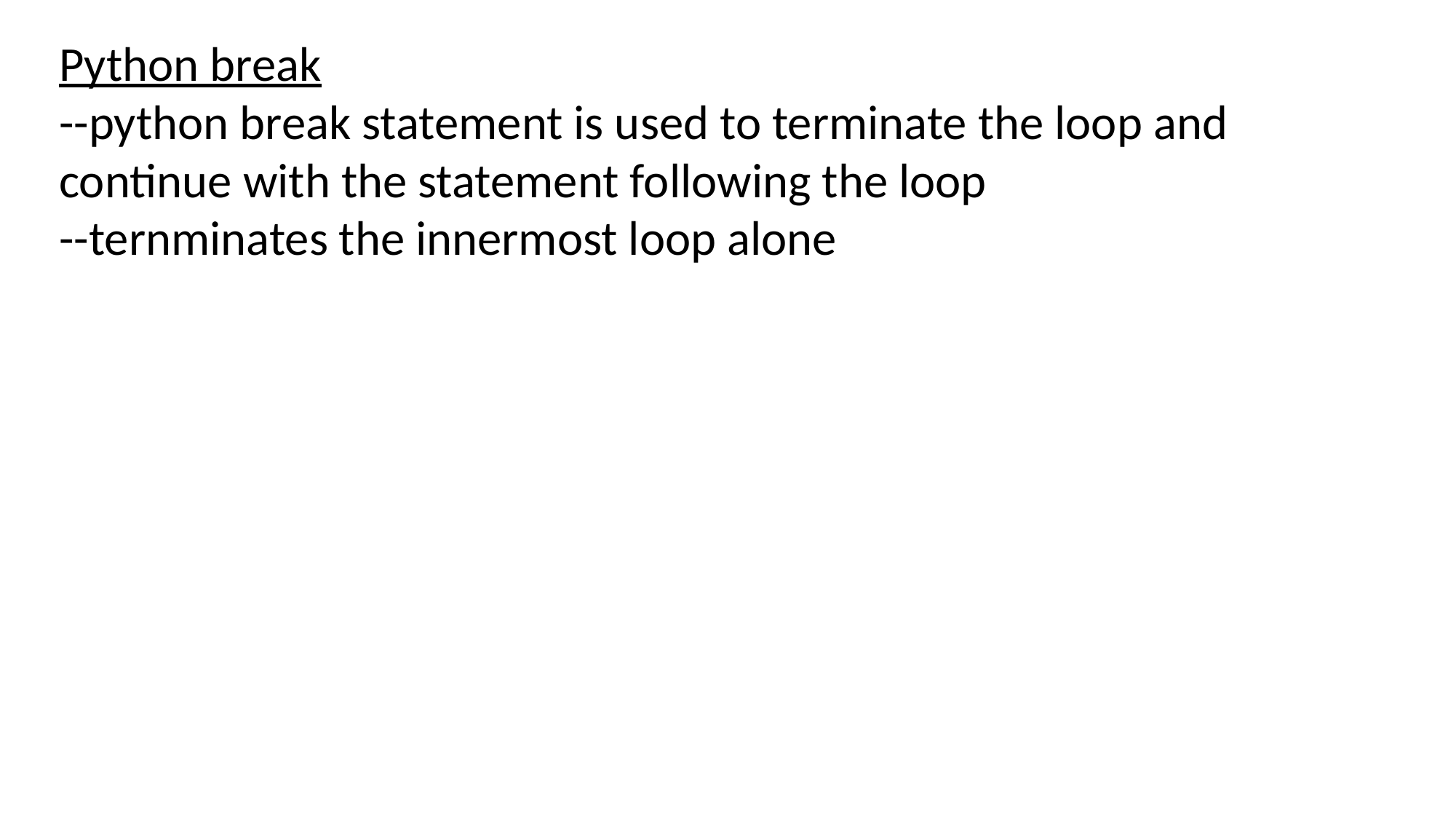

Python break
--python break statement is used to terminate the loop and continue with the statement following the loop
--ternminates the innermost loop alone